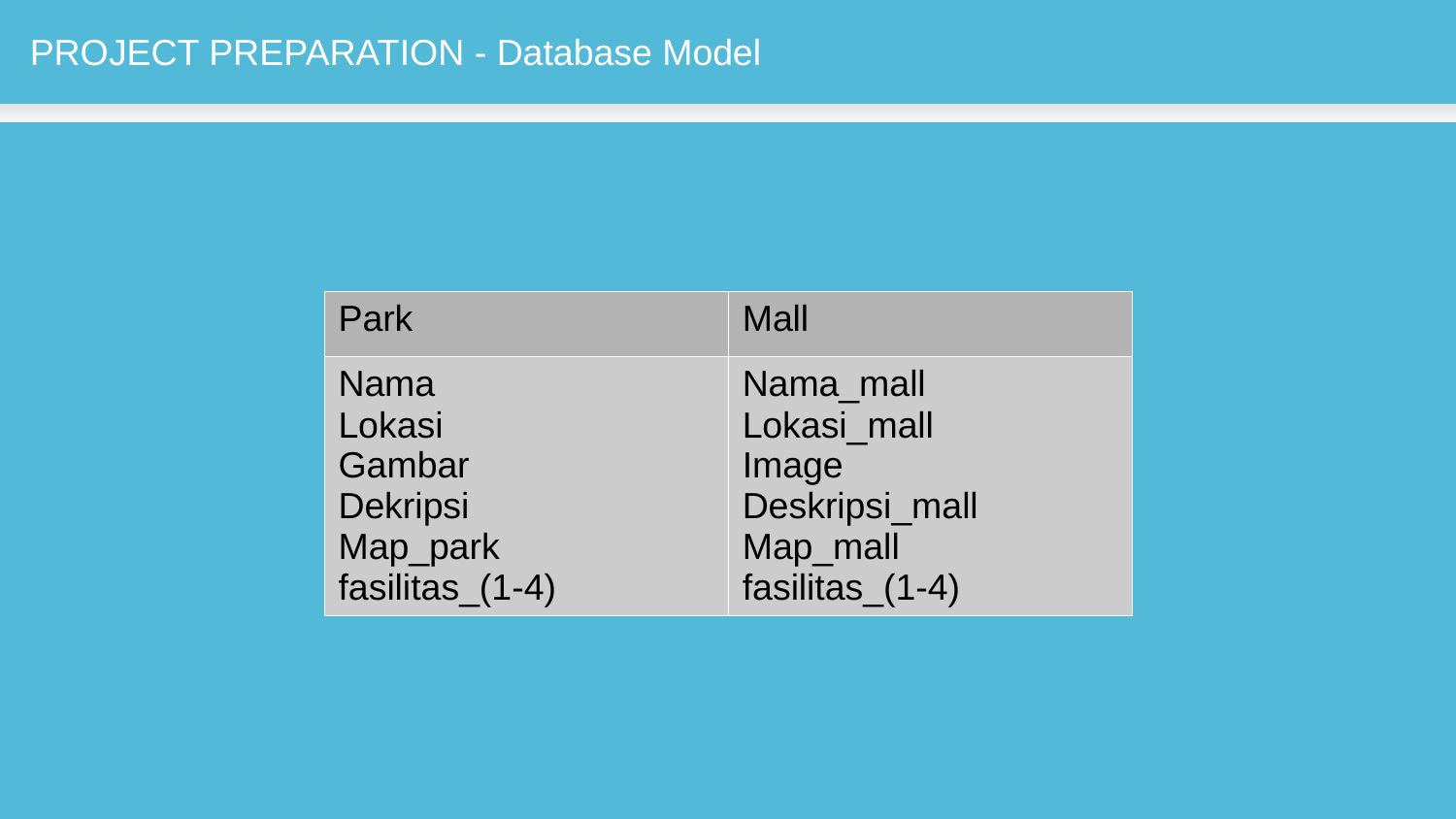

PROJECT PREPARATION - Database Model
| Park | Mall |
| --- | --- |
| Nama Lokasi Gambar Dekripsi Map\_park fasilitas\_(1-4) | Nama\_mall Lokasi\_mall Image Deskripsi\_mall Map\_mall fasilitas\_(1-4) |